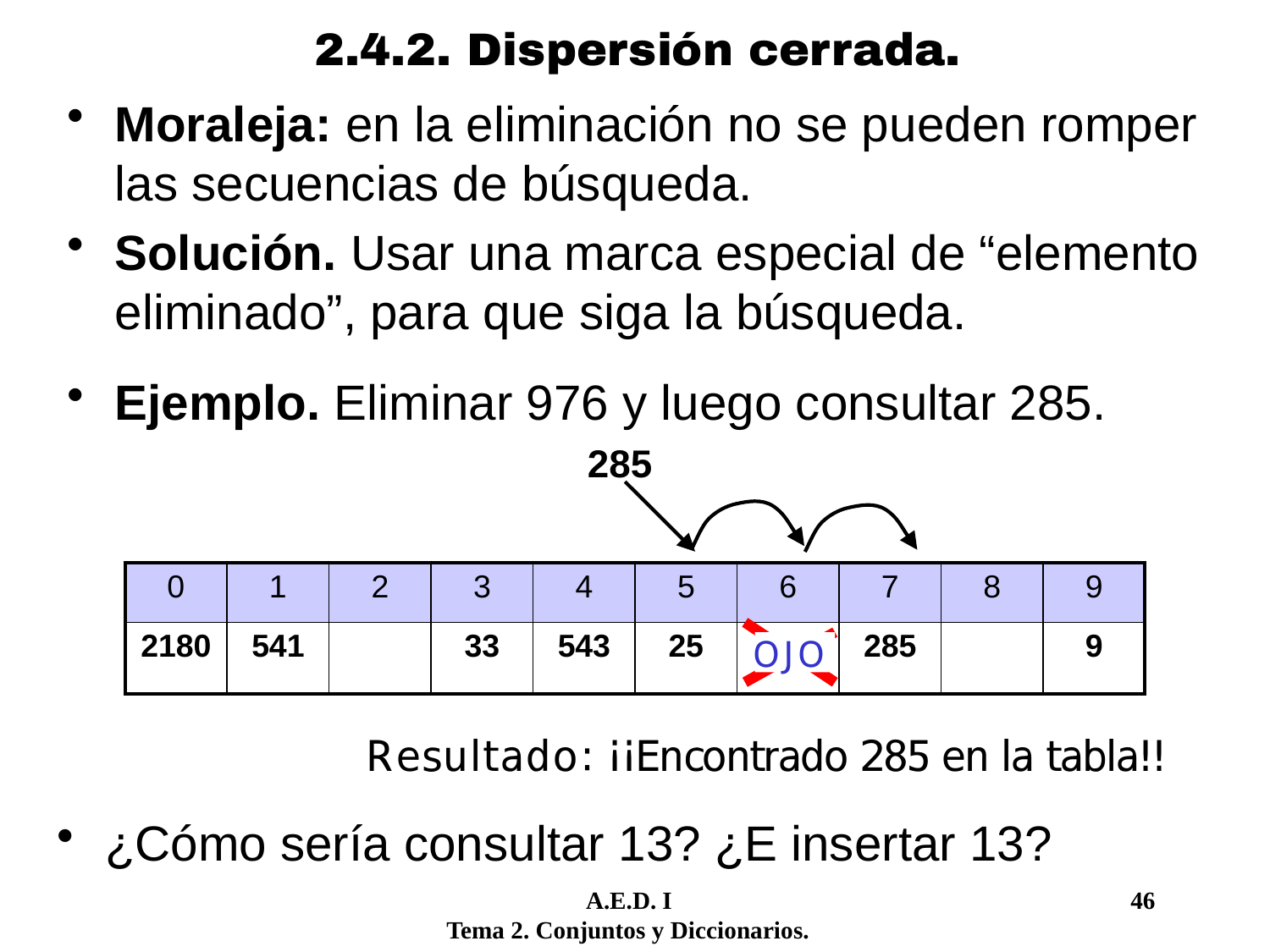

2.4.2. Dispersión cerrada.
Moraleja: en la eliminación no se pueden romper las secuencias de búsqueda.
Solución. Usar una marca especial de “elemento eliminado”, para que siga la búsqueda.

Ejemplo. Eliminar 976 y luego consultar 285.

285

| 0 | 1 | 2 | 3 | 4 | 5 | 6 | 7 | 8 | 9 |
| --- | --- | --- | --- | --- | --- | --- | --- | --- | --- |
| 2180 | 541 |  | 33 | 543 | 25 | 976 | 285 |  | 9 |

OJO

Resultado: ¡¡Encontrado 285 en la tabla!!
¿Cómo sería consultar 13? ¿E insertar 13?
	  A.E.D. I				        46
Tema 2. Conjuntos y Diccionarios.